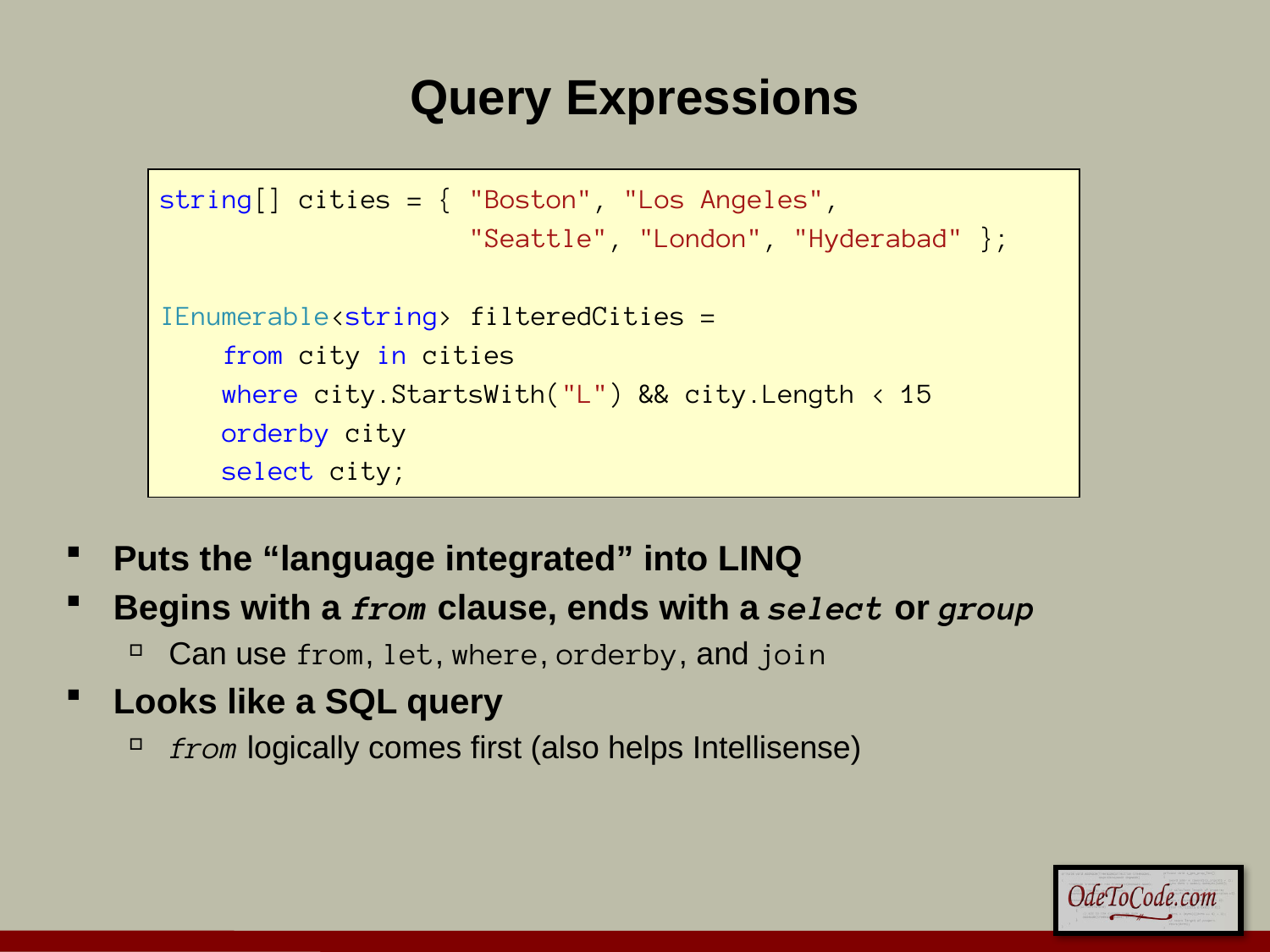

# Query Expressions
string[] cities = { "Boston", "Los Angeles",
                    "Seattle", "London", "Hyderabad" };

IEnumerable<string> filteredCities =
    from city in cities
    where city.StartsWith("L") && city.Length < 15
    orderby city
    select city;

Puts the “language integrated” into LINQ
Begins with a from clause, ends with a select or group
Can use from, let, where, orderby, and join
Looks like a SQL query
from logically comes first (also helps Intellisense)